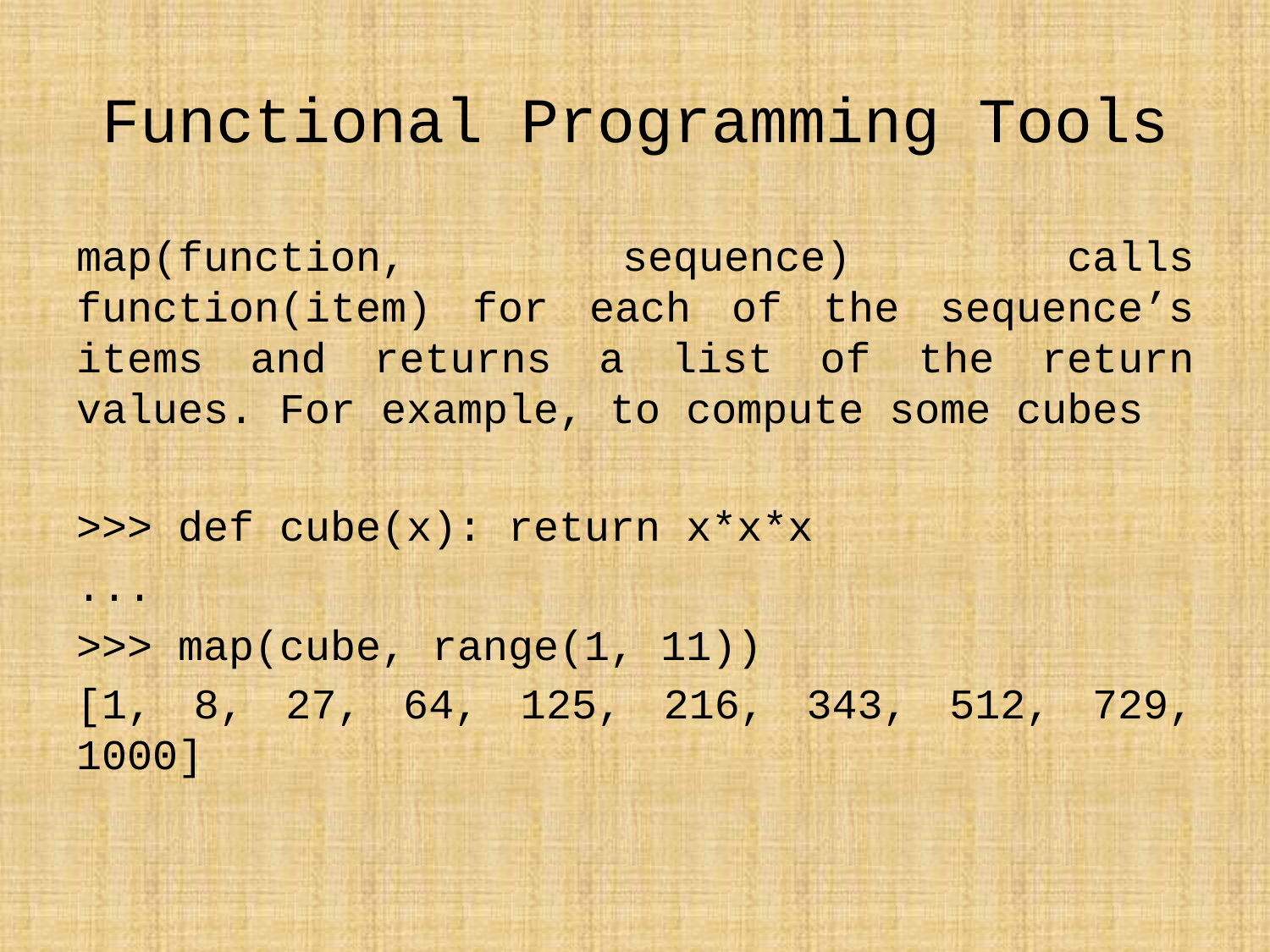

# Functional Programming Tools
map(function, sequence) calls function(item) for each of the sequence’s items and returns a list of the return values. For example, to compute some cubes

>>> def cube(x): return x*x*x
...
>>> map(cube, range(1, 11))
[1, 8, 27, 64, 125, 216, 343, 512, 729, 1000]